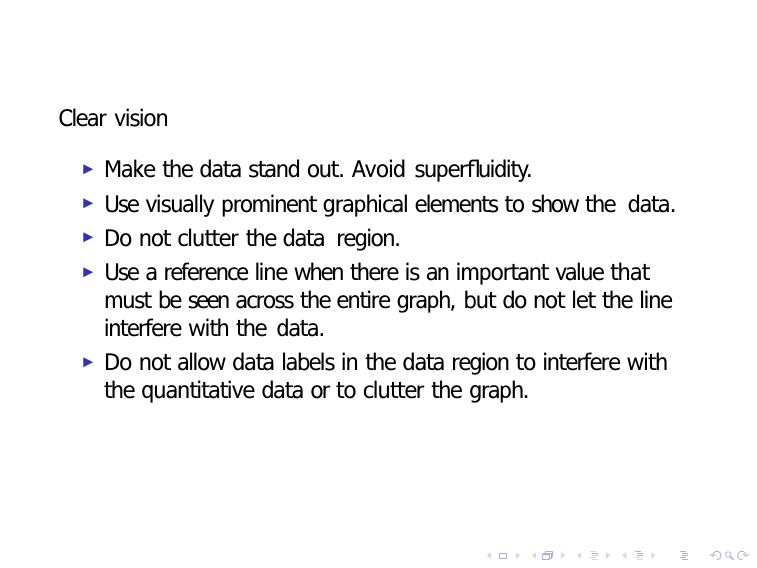

Clear vision

Make the data stand out. Avoid superfluidity.
Use visually prominent graphical elements to show the data.
Do not clutter the data region.
Use a reference line when there is an important value that  must be seen across the entire graph, but do not let the line  interfere with the data.
Do not allow data labels in the data region to interfere with  the quantitative data or to clutter the graph.